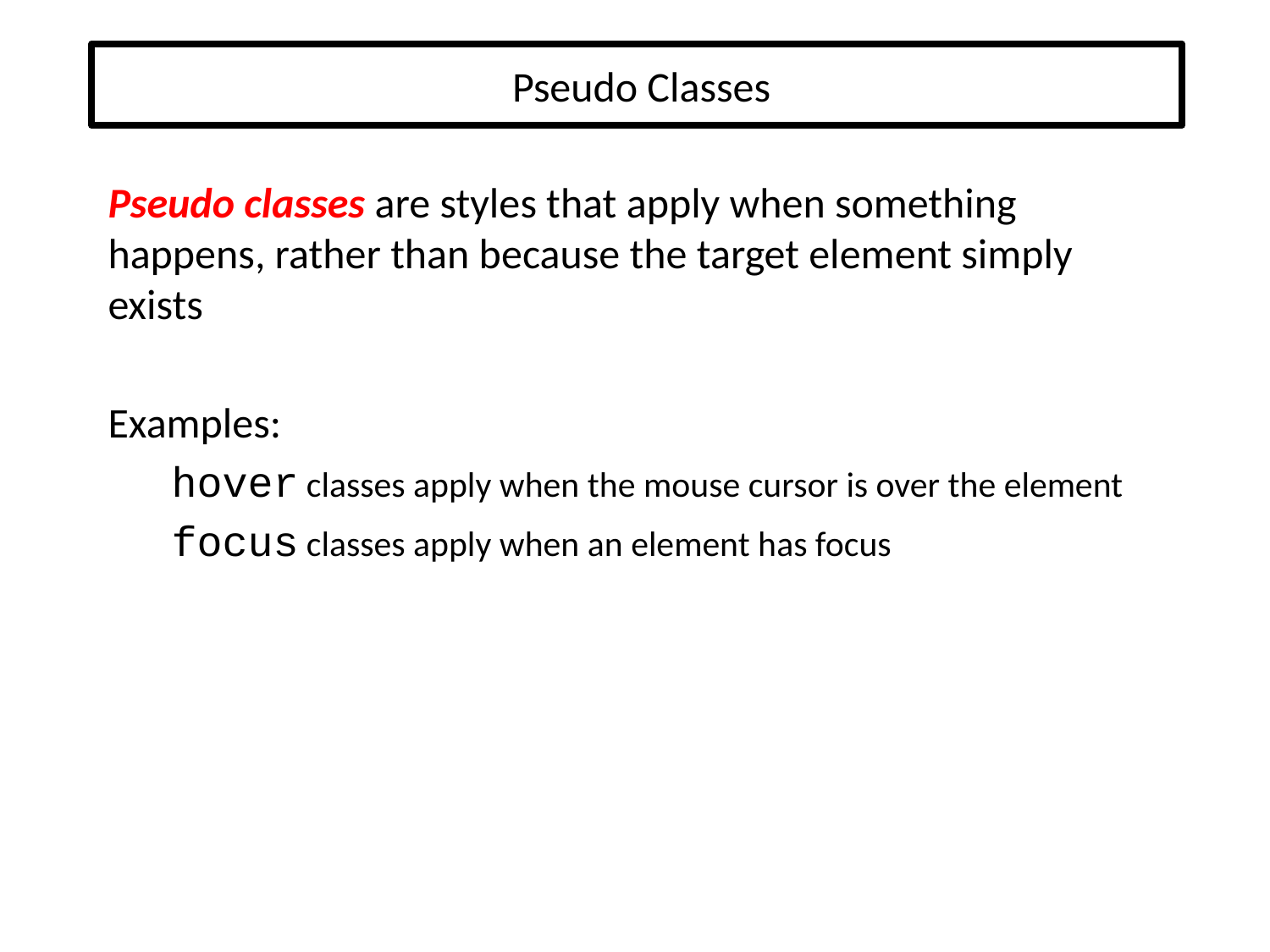

# Pseudo Classes
Pseudo classes are styles that apply when something happens, rather than because the target element simply exists

Examples:
hover classes apply when the mouse cursor is over the element
focus classes apply when an element has focus